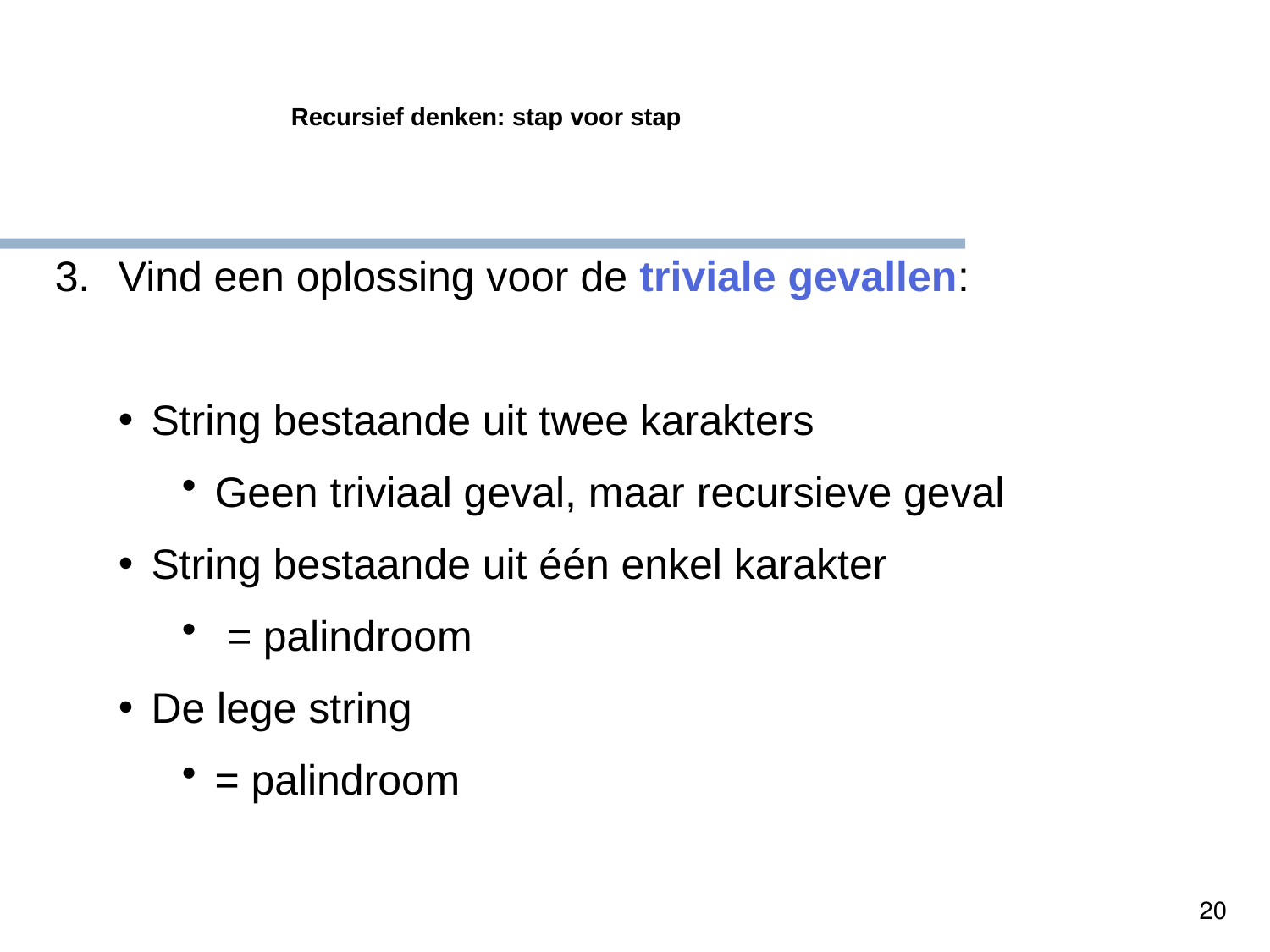

Recursief denken: stap voor stap
Vind een oplossing voor de triviale gevallen:

String bestaande uit twee karakters
Geen triviaal geval, maar recursieve geval
String bestaande uit één enkel karakter
 = palindroom
De lege string
= palindroom

20